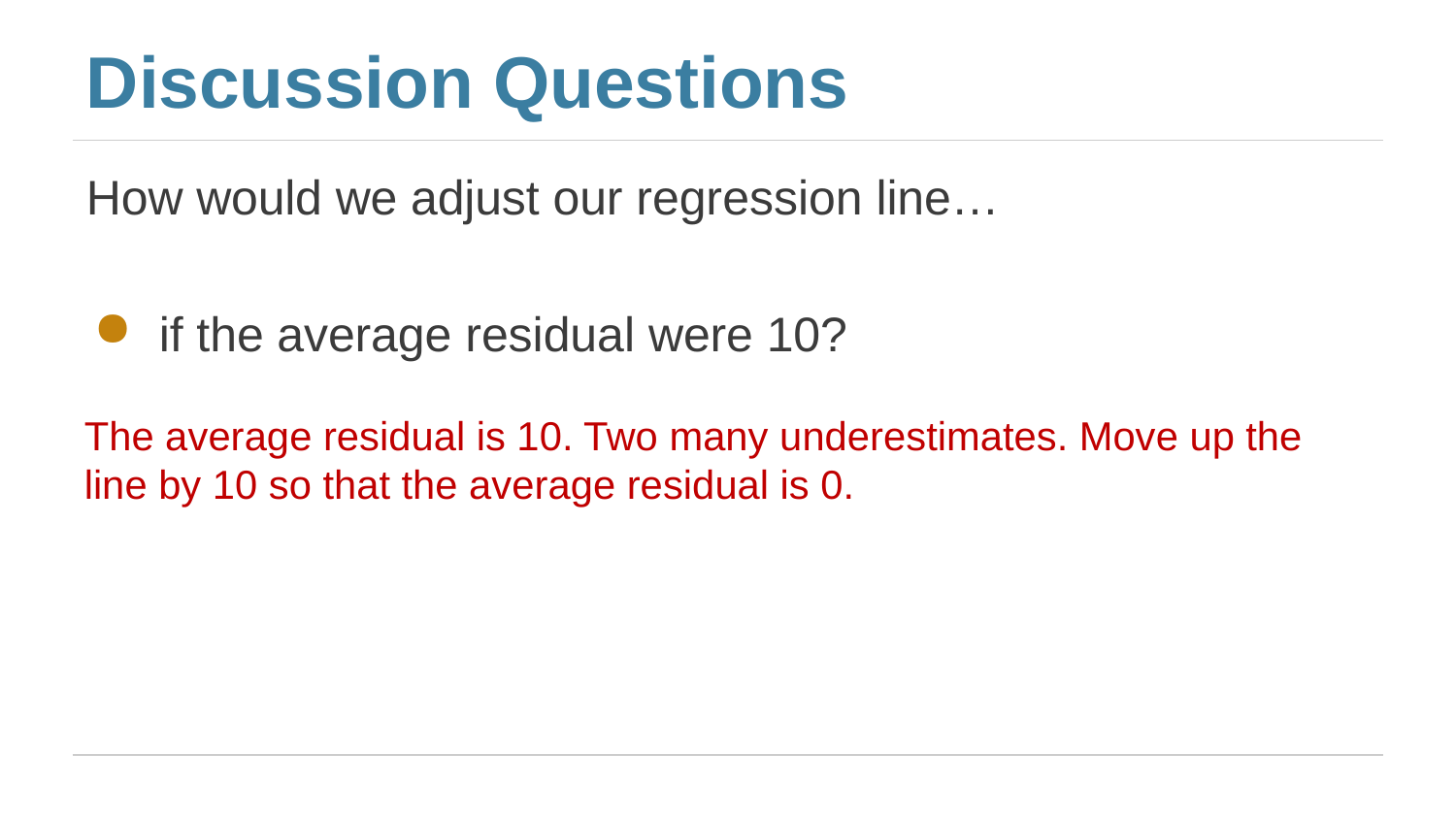

# Discussion Questions
How would we adjust our regression line…

if the average residual were 10?

The average residual is 10. Two many underestimates. Move up the line by 10 so that the average residual is 0.